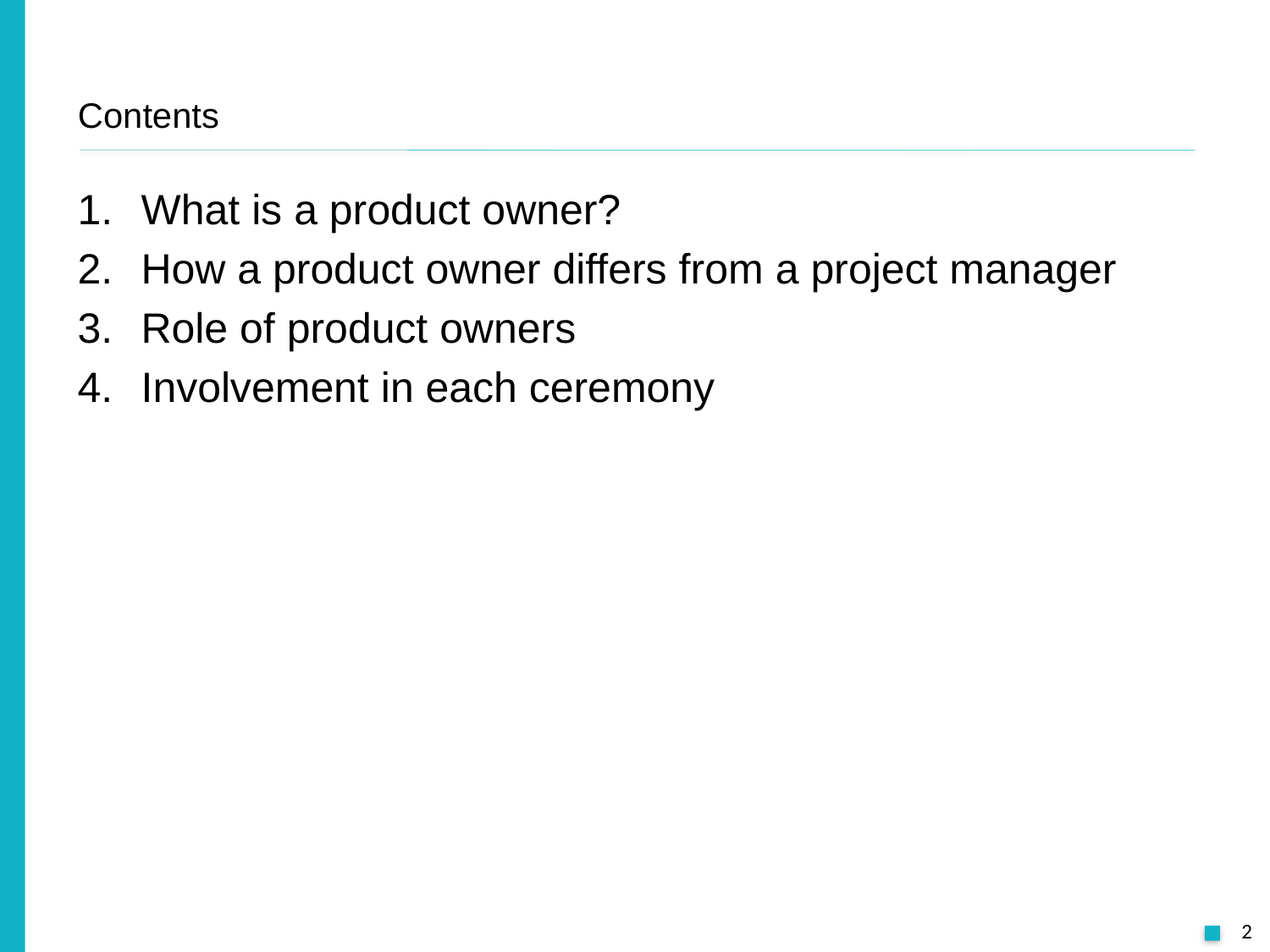

# Contents
What is a product owner?
How a product owner differs from a project manager
Role of product owners
Involvement in each ceremony
2